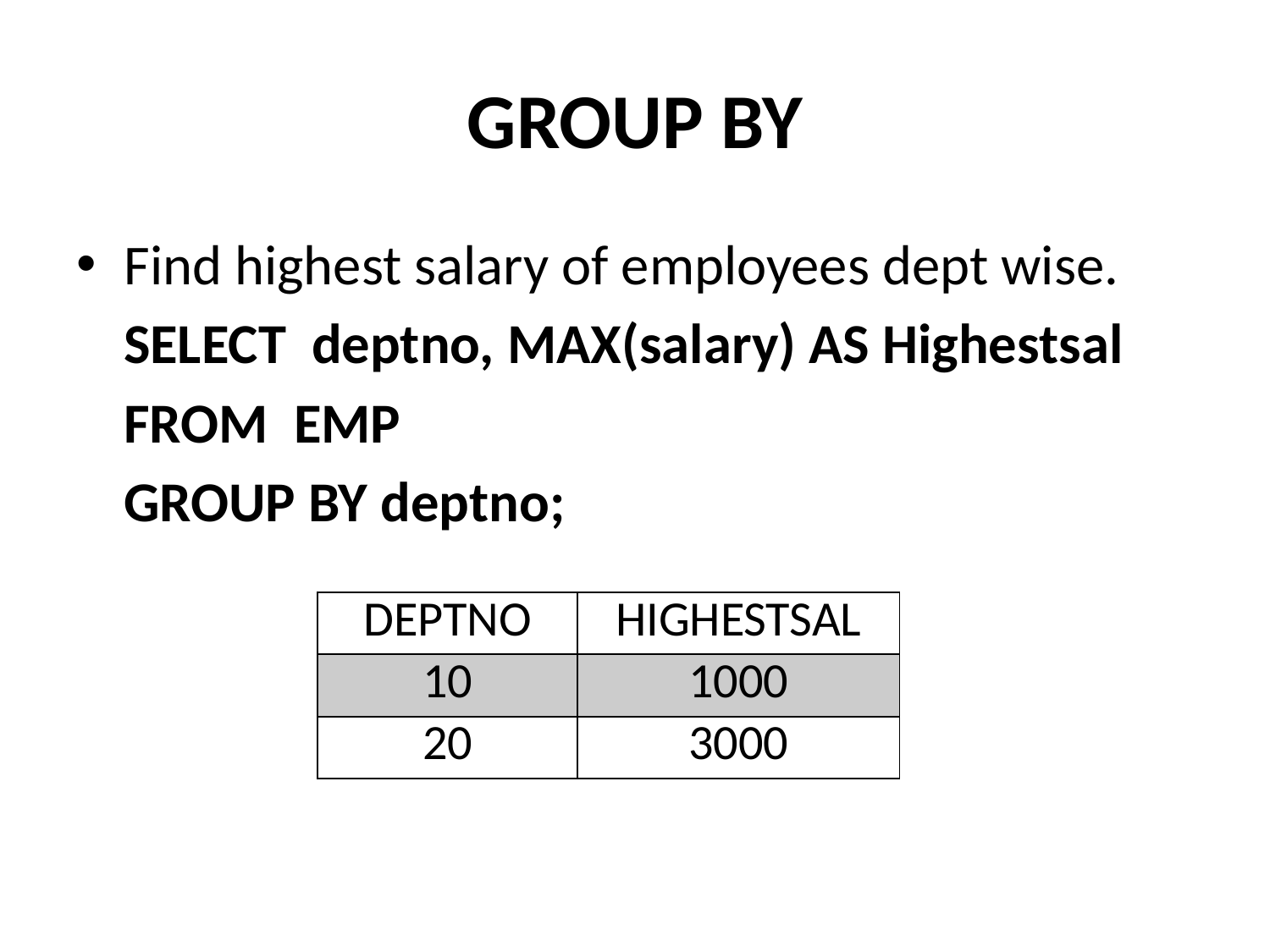

# GROUP BY
Find highest salary of employees dept wise.
SELECT  deptno, MAX(salary) AS Highestsal
FROM  EMP
GROUP BY deptno;

| DEPTNO | HIGHESTSAL |
| --- | --- |
| 10 | 1000 |
| 20 | 3000 |